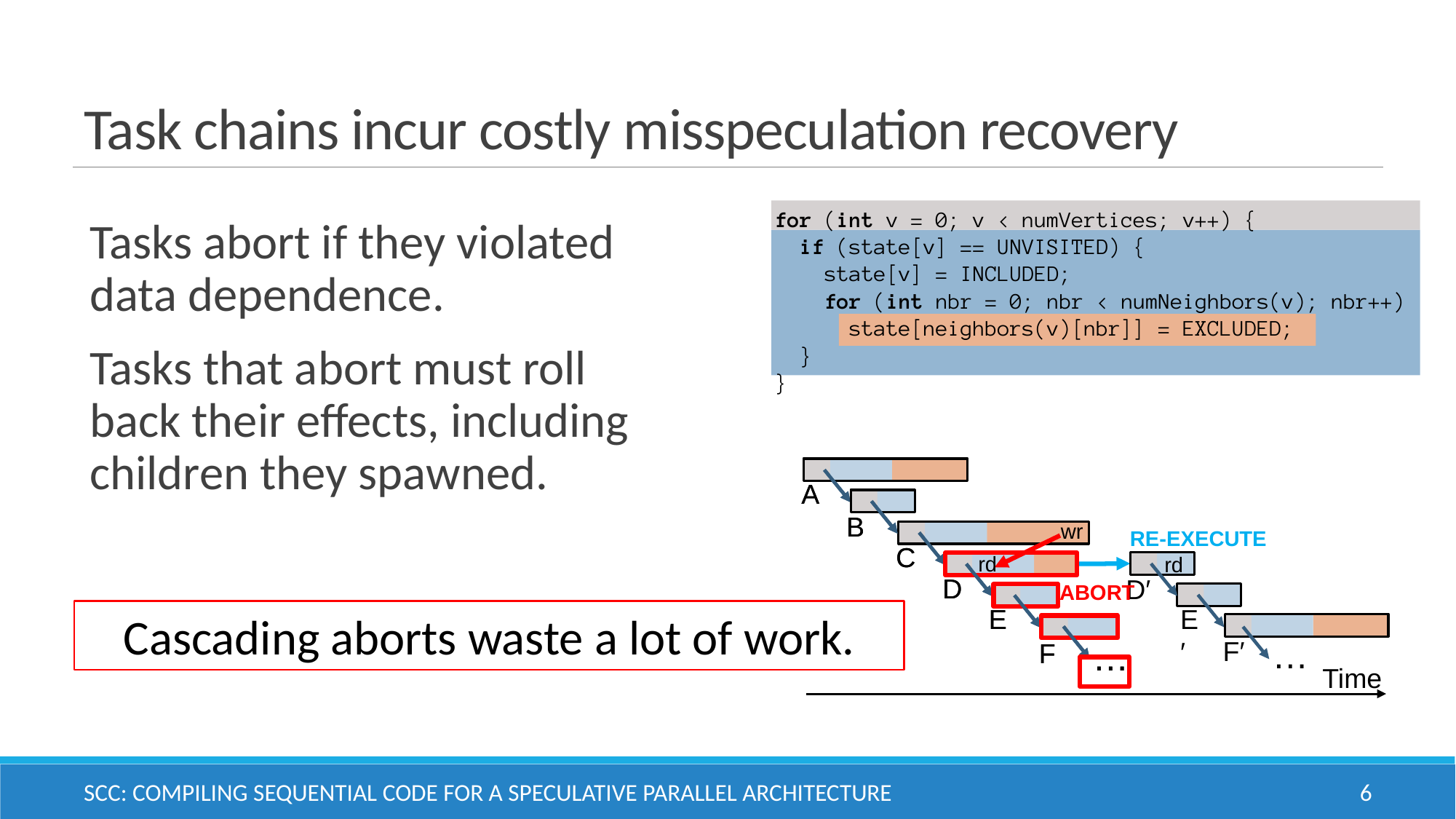

# Task chains incur costly misspeculation recovery
for (int v = 0; v < numVertices; v++) {
  if (state[v] == UNVISITED) {
    state[v] = INCLUDED;
    for (int nbr = 0; nbr < numNeighbors(v); nbr++)
      state[neighbors(v)[nbr]] = EXCLUDED;
  }
}

Tasks abort if they violated data dependence.
Tasks that abort must roll back their effects, including children they spawned.

A

B

C

D

E

F
…

A

B
wr

C
rd

D

E

F
…

RE-EXECUTE
rd

D′

E′

F′
…

ABORT
Cascading aborts waste a lot of work.
Time
SCC: Compiling Sequential Code for a Speculative Parallel Architecture
6